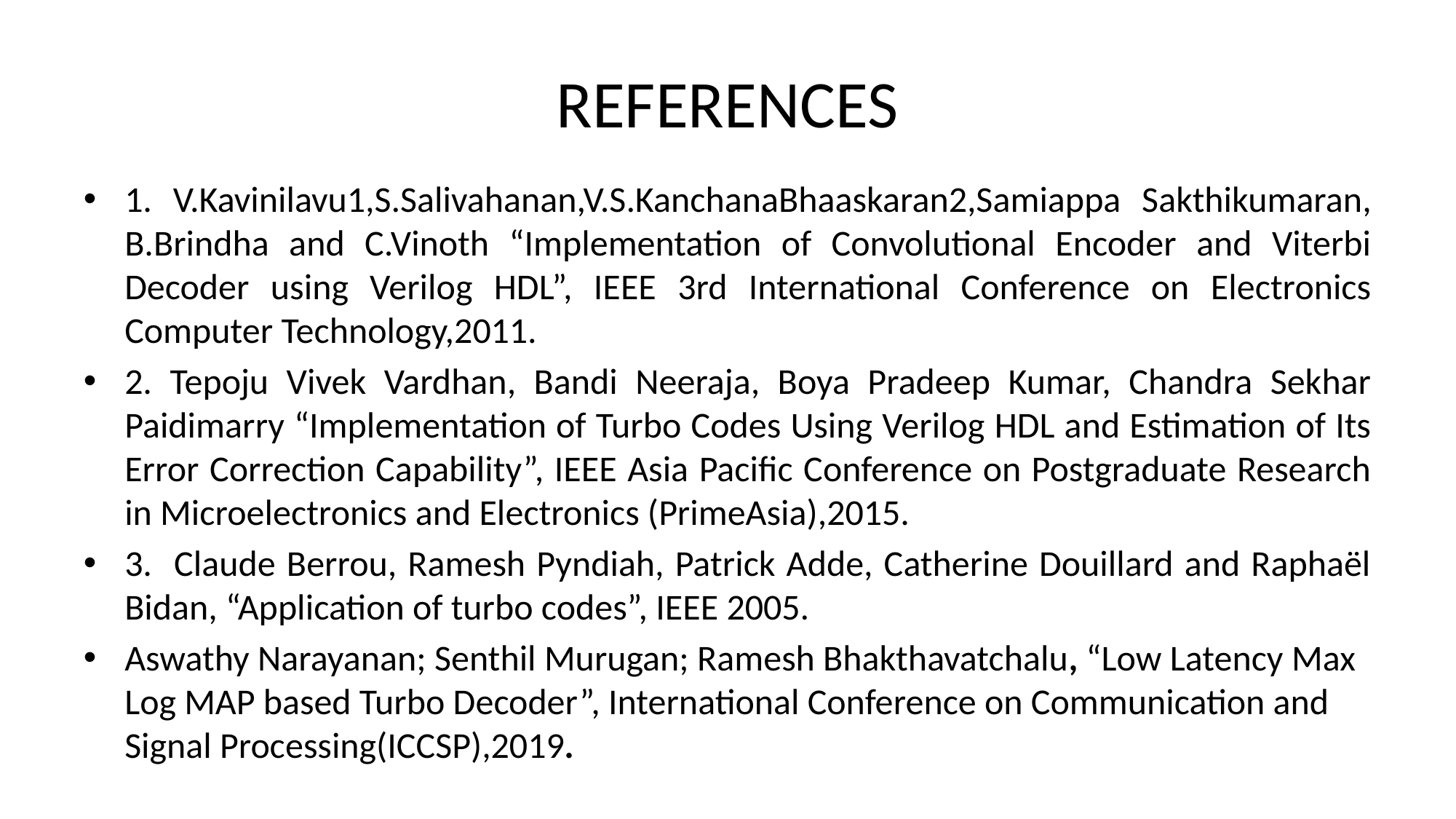

# REFERENCES
1. V.Kavinilavu1,S.Salivahanan,V.S.KanchanaBhaaskaran2,Samiappa Sakthikumaran, B.Brindha and C.Vinoth “Implementation of Convolutional Encoder and Viterbi Decoder using Verilog HDL”, IEEE 3rd International Conference on Electronics Computer Technology,2011.
2. Tepoju Vivek Vardhan, Bandi Neeraja, Boya Pradeep Kumar, Chandra Sekhar Paidimarry “Implementation of Turbo Codes Using Verilog HDL and Estimation of Its Error Correction Capability”, IEEE Asia Pacific Conference on Postgraduate Research in Microelectronics and Electronics (PrimeAsia),2015.
3.  Claude Berrou, Ramesh Pyndiah, Patrick Adde, Catherine Douillard and Raphaël Bidan, “Application of turbo codes”, IEEE 2005.
Aswathy Narayanan; Senthil Murugan; Ramesh Bhakthavatchalu, “Low Latency Max Log MAP based Turbo Decoder”, International Conference on Communication and Signal Processing(ICCSP),2019.